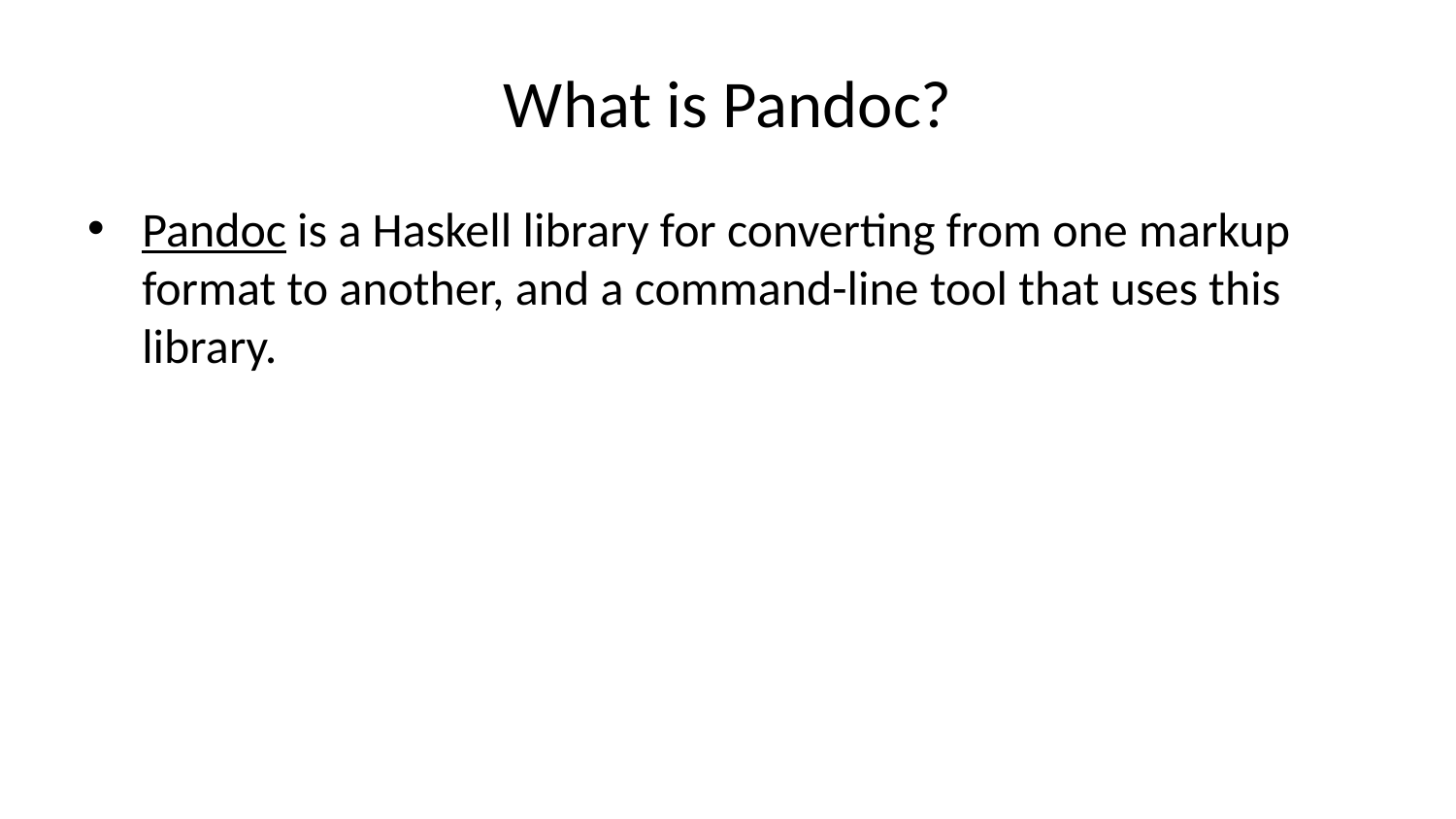

# What is Pandoc?
Pandoc is a Haskell library for converting from one markup format to another, and a command-line tool that uses this library.